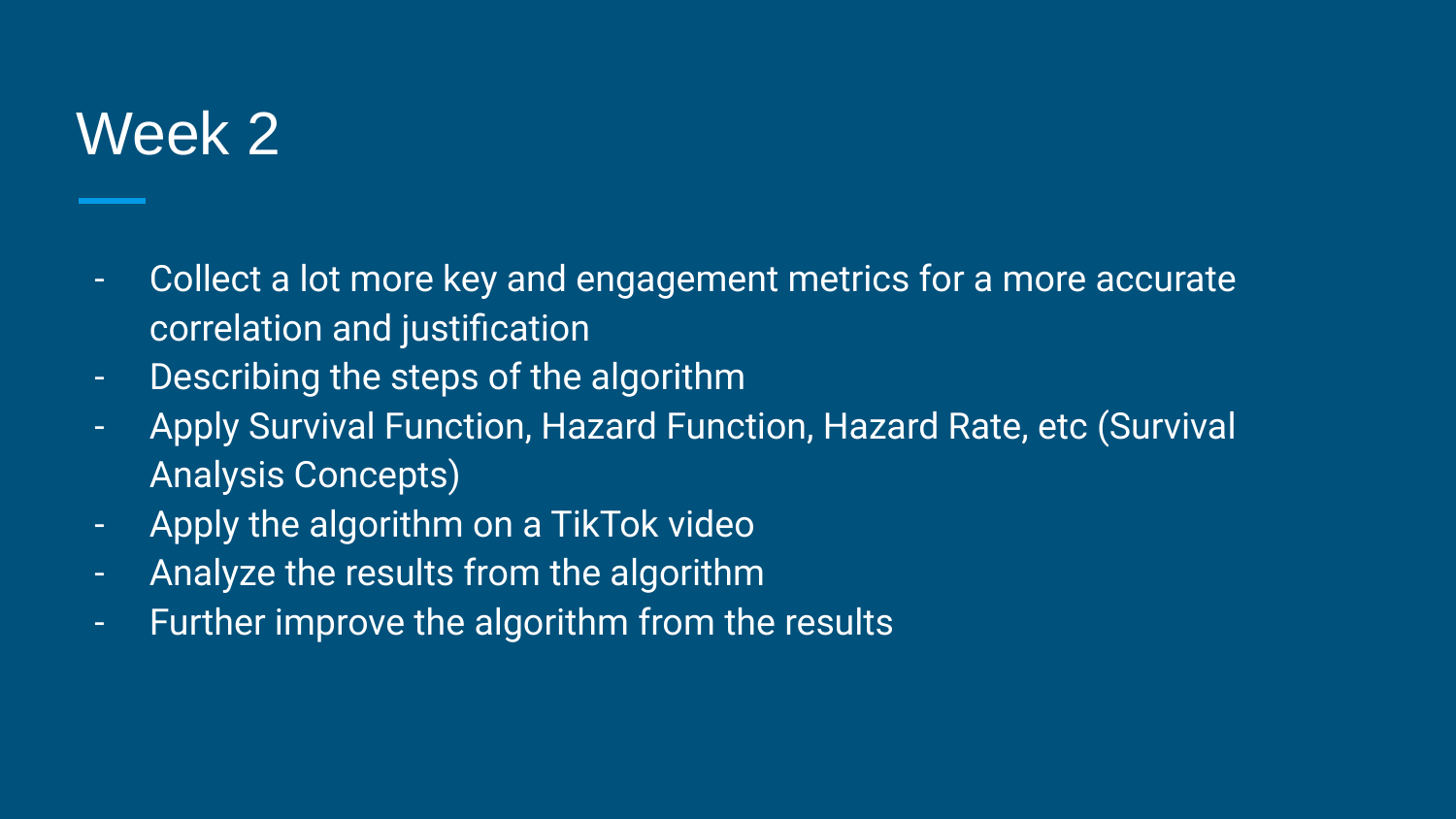

# Week 2
Collect a lot more key and engagement metrics for a more accurate correlation and justification
Describing the steps of the algorithm
Apply Survival Function, Hazard Function, Hazard Rate, etc (Survival Analysis Concepts)
Apply the algorithm on a TikTok video
Analyze the results from the algorithm
Further improve the algorithm from the results